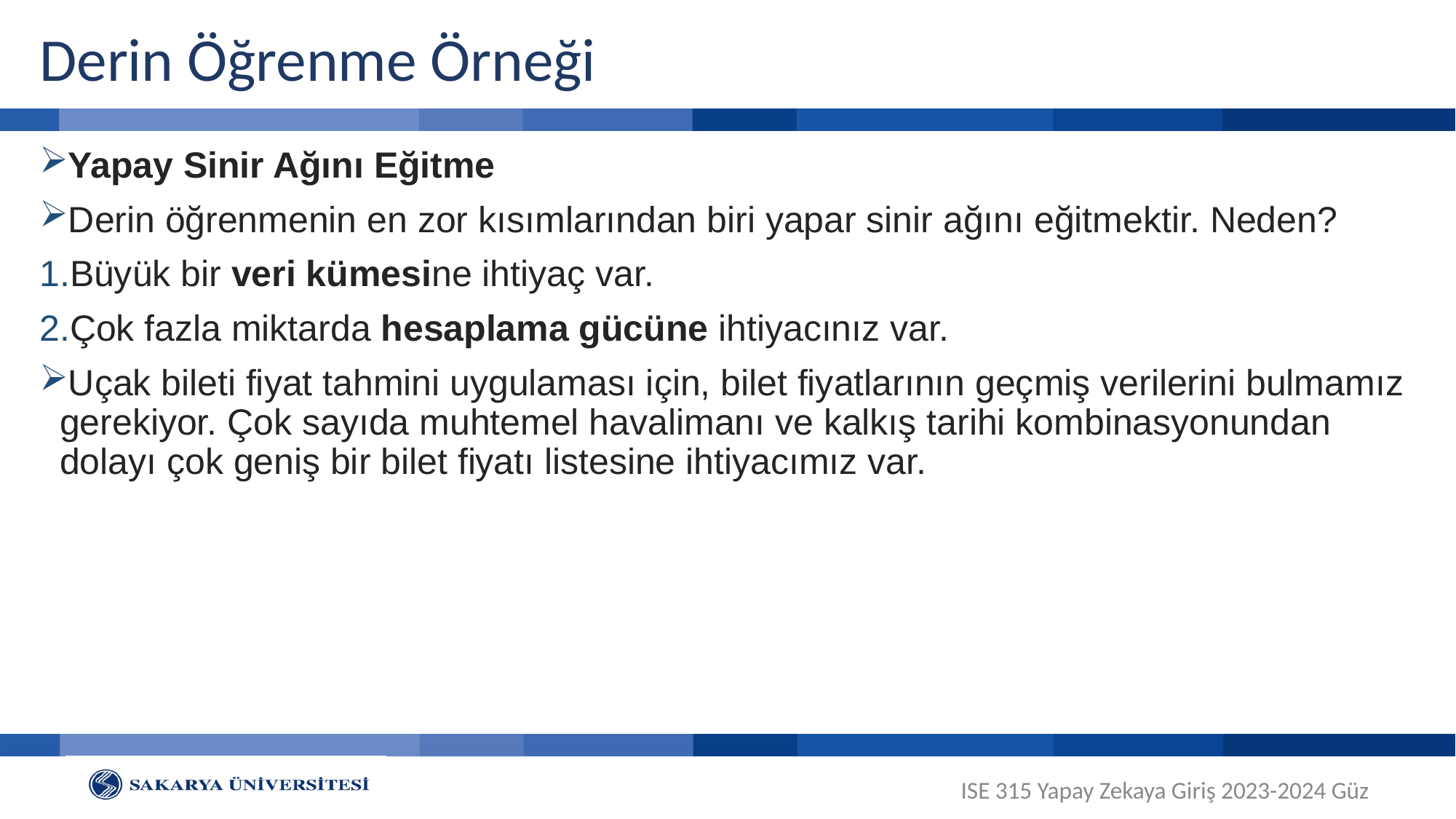

# Derin Öğrenme Örneği
Yapay Sinir Ağını Eğitme
Derin öğrenmenin en zor kısımlarından biri yapar sinir ağını eğitmektir. Neden?
Büyük bir veri kümesine ihtiyaç var.
Çok fazla miktarda hesaplama gücüne ihtiyacınız var.
Uçak bileti fiyat tahmini uygulaması için, bilet fiyatlarının geçmiş verilerini bulmamız gerekiyor. Çok sayıda muhtemel havalimanı ve kalkış tarihi kombinasyonundan dolayı çok geniş bir bilet fiyatı listesine ihtiyacımız var.